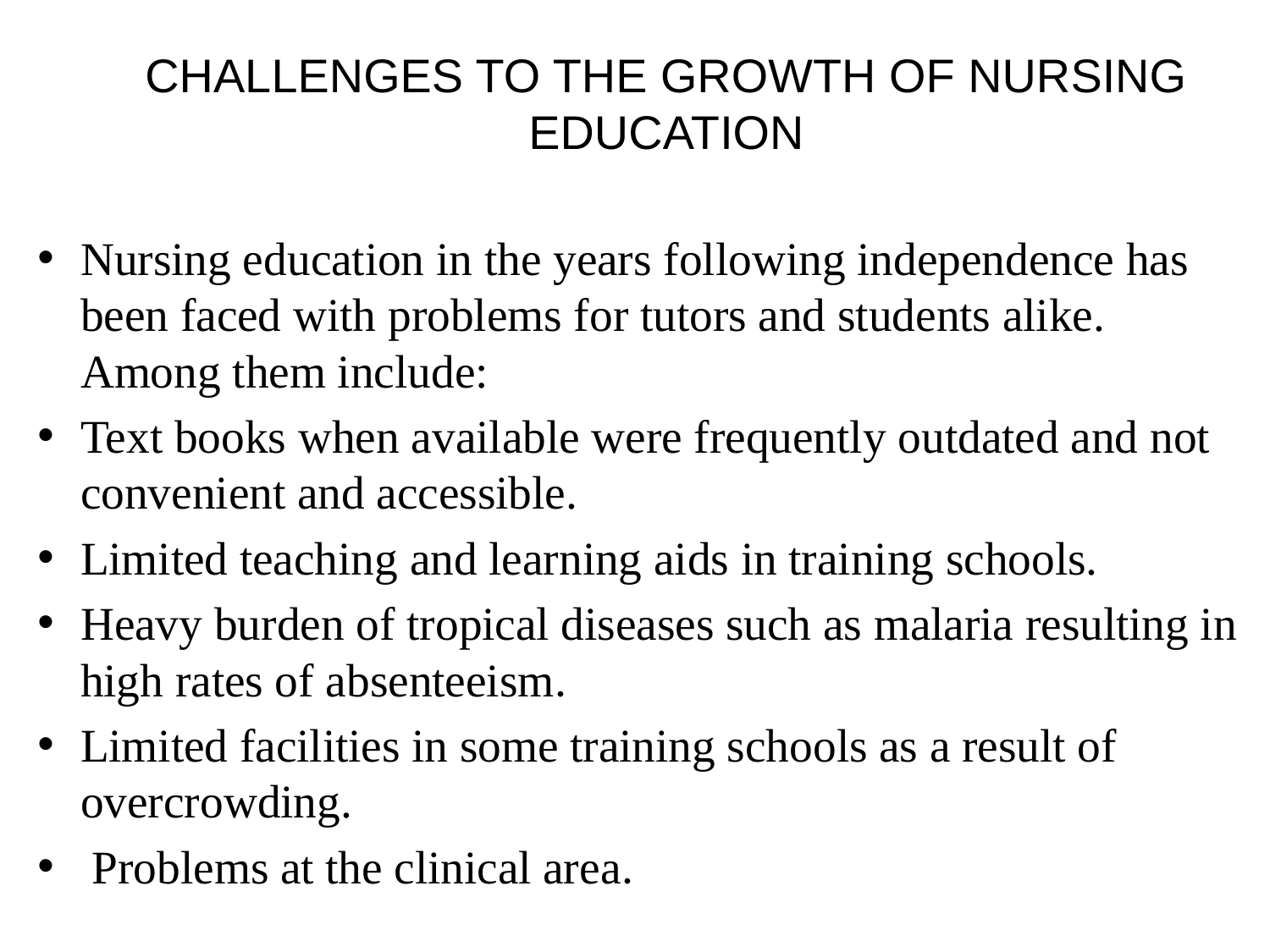

# CHALLENGES TO THE GROWTH OF NURSING EDUCATION
Nursing education in the years following independence has been faced with problems for tutors and students alike. Among them include:
Text books when available were frequently outdated and not convenient and accessible.
Limited teaching and learning aids in training schools.
Heavy burden of tropical diseases such as malaria resulting in high rates of absenteeism.
Limited facilities in some training schools as a result of overcrowding.
 Problems at the clinical area.